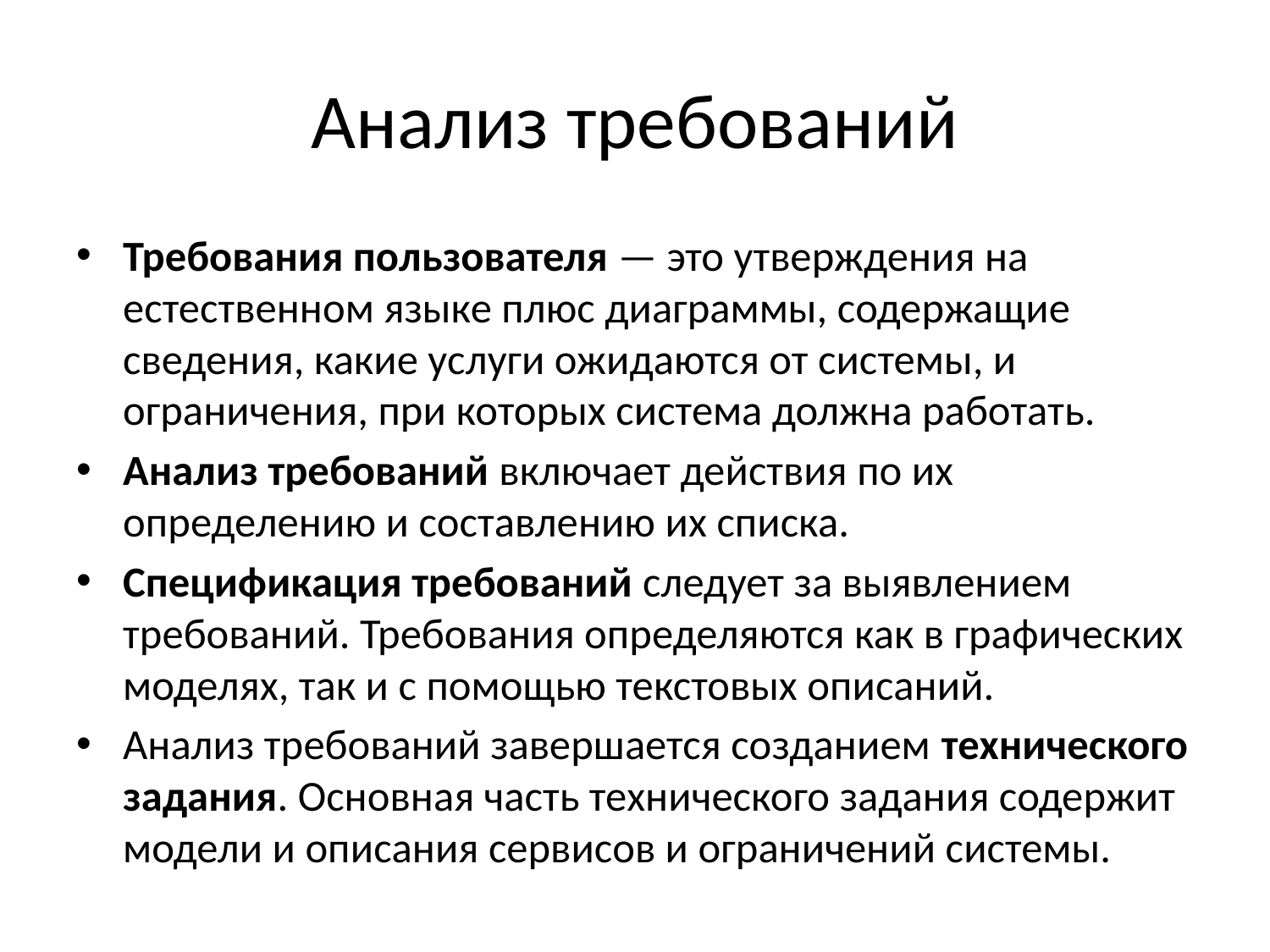

# Анализ требований
Требования пользователя — это утверждения на естественном языке плюс диаграммы, содержащие сведения, какие услуги ожидаются от системы, и ограничения, при которых система должна работать.
Анализ требований включает действия по их определению и составлению их списка.
Спецификация требований следует за выявлением требований. Требования определяются как в графических моделях, так и с помощью текстовых описаний.
Анализ требований завершается созданием технического задания. Основная часть технического задания содержит модели и описания сервисов и ограничений системы.